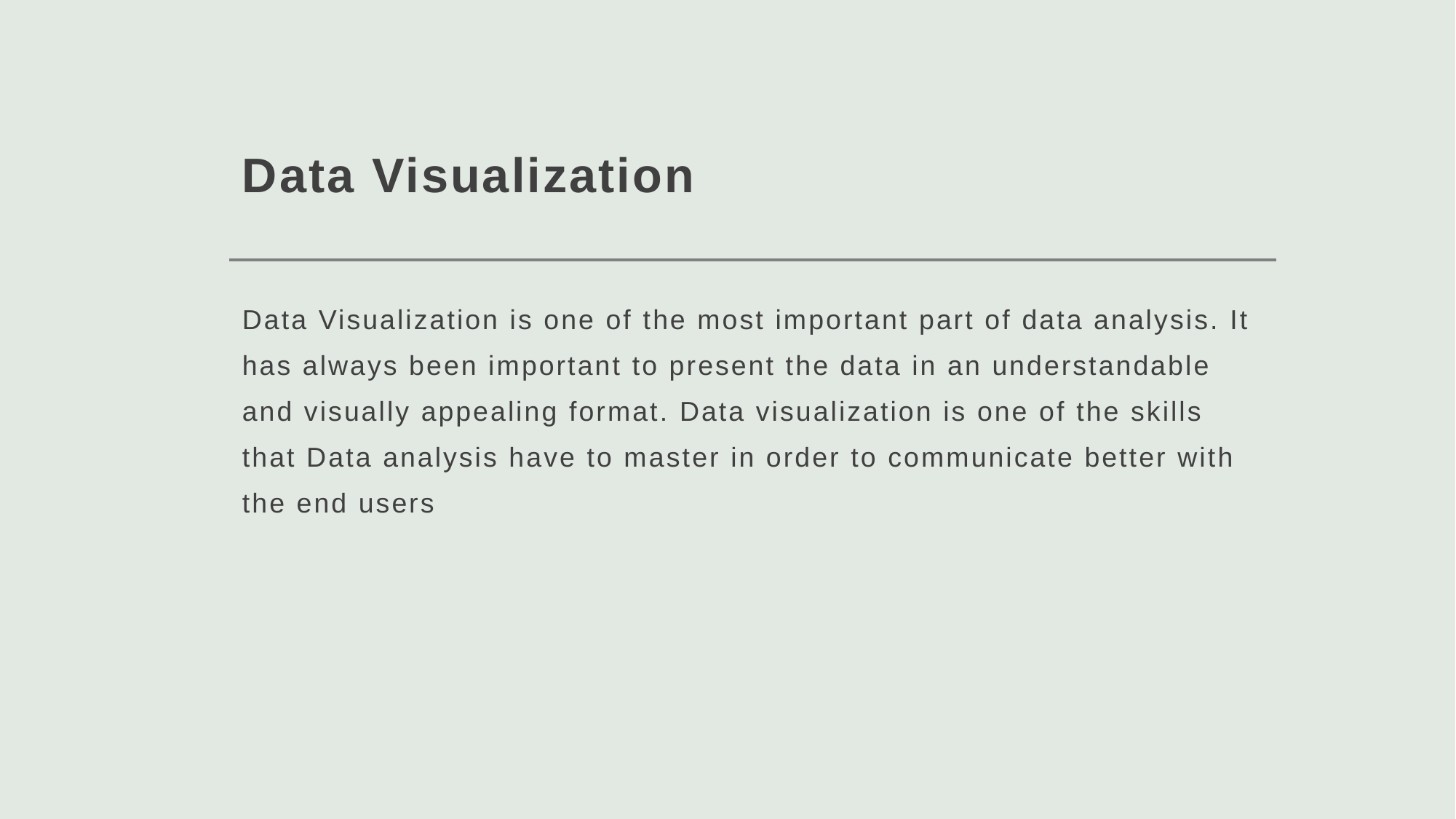

# Data Visualization
Data Visualization is one of the most important part of data analysis. It has always been important to present the data in an understandable and visually appealing format. Data visualization is one of the skills that Data analysis have to master in order to communicate better with the end users